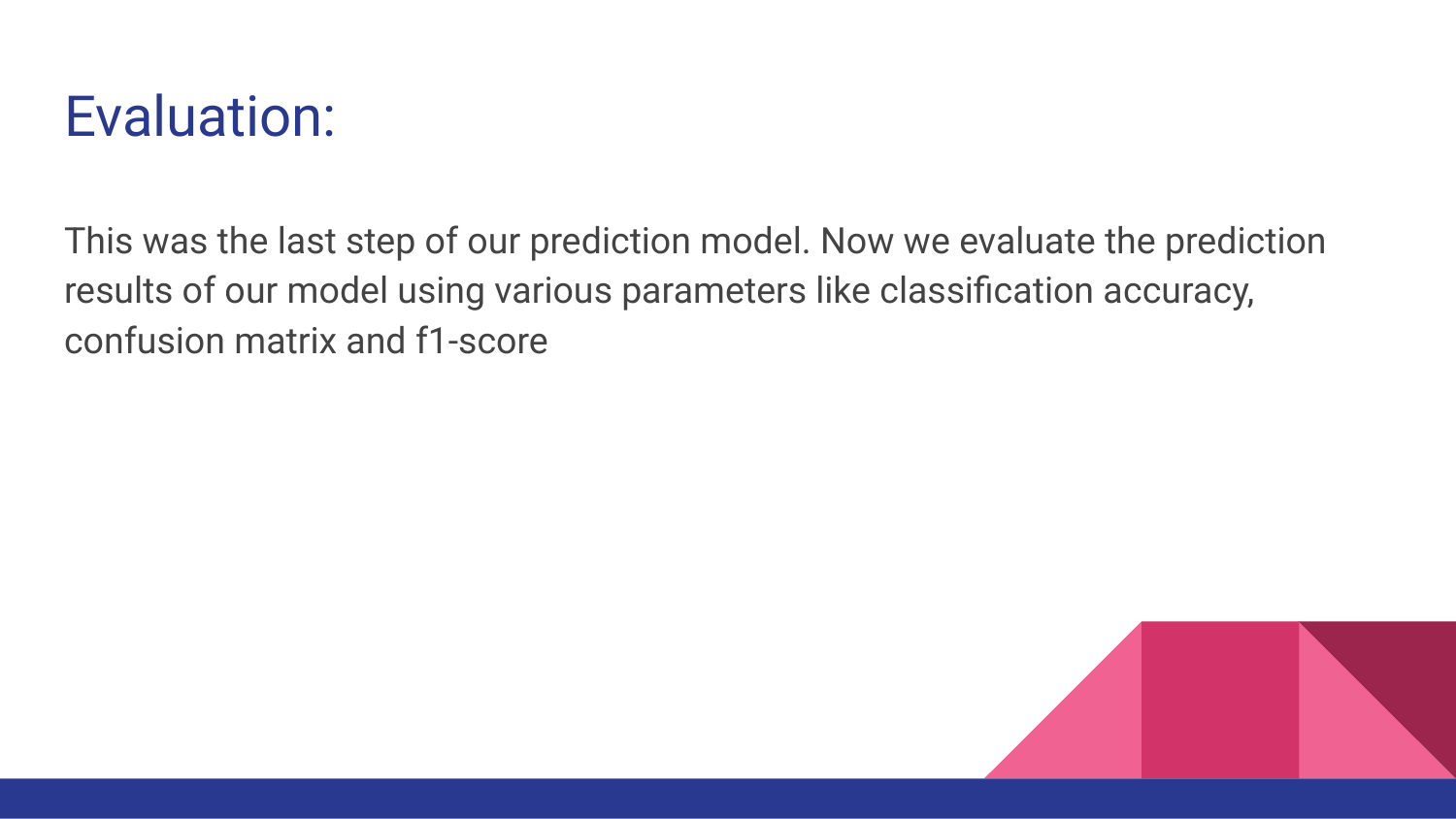

# Evaluation:
This was the last step of our prediction model. Now we evaluate the prediction results of our model using various parameters like classification accuracy, confusion matrix and f1-score